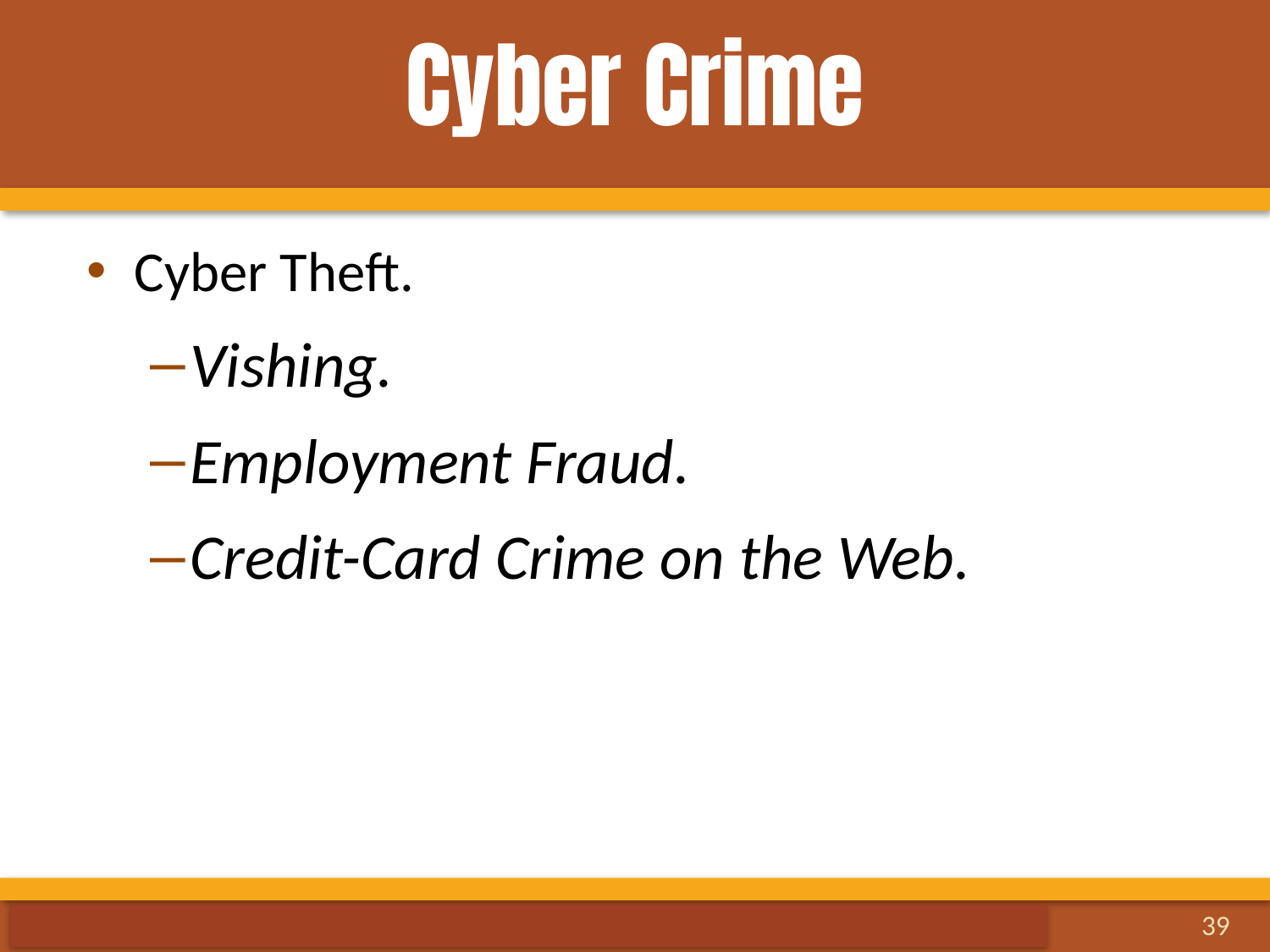

# Cyber Crime
Cyber Theft.
Vishing.
Employment Fraud.
Credit-Card Crime on the Web.
39